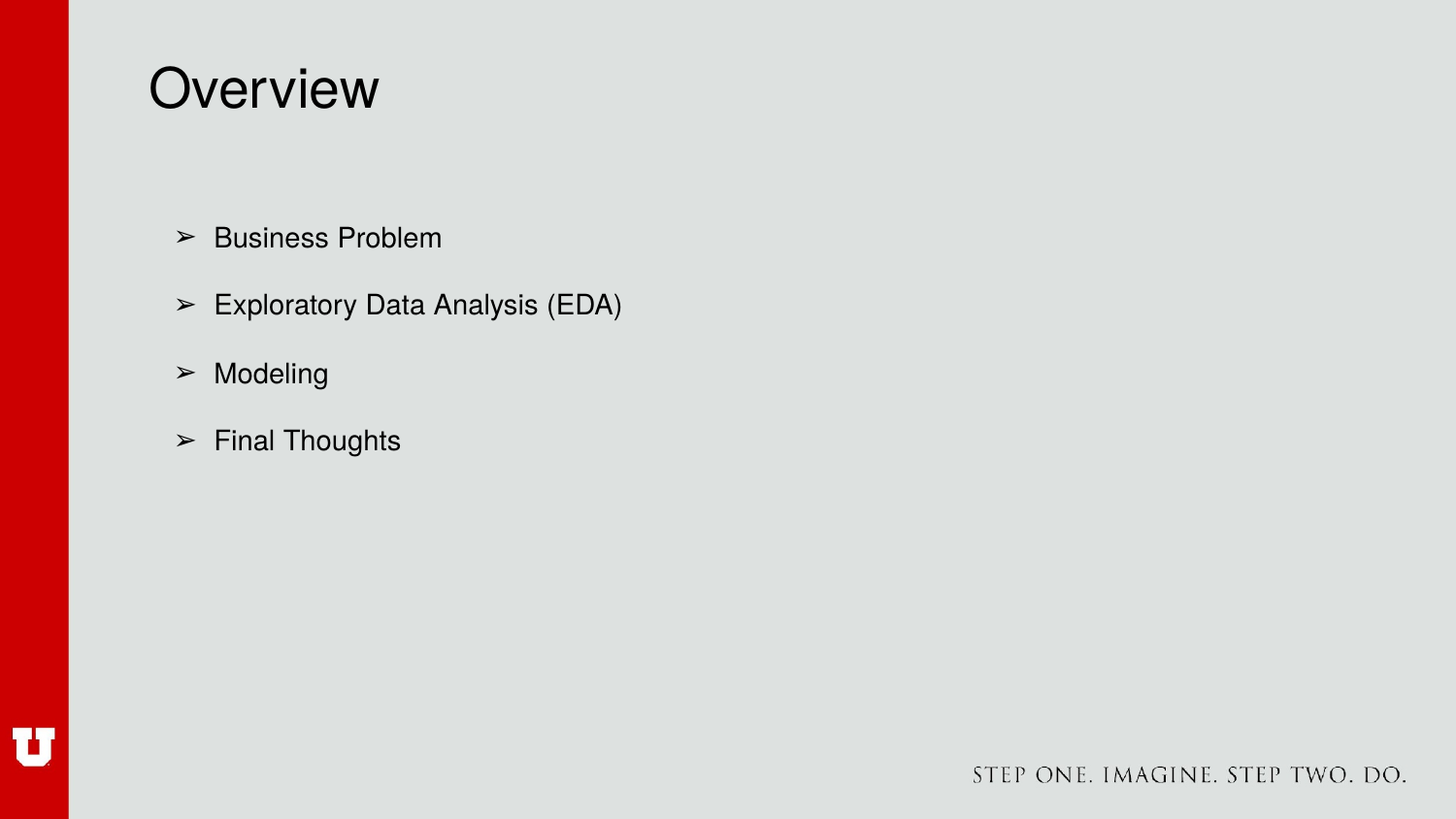

# Overview

Business Problem
Exploratory Data Analysis (EDA)
Modeling
Final Thoughts